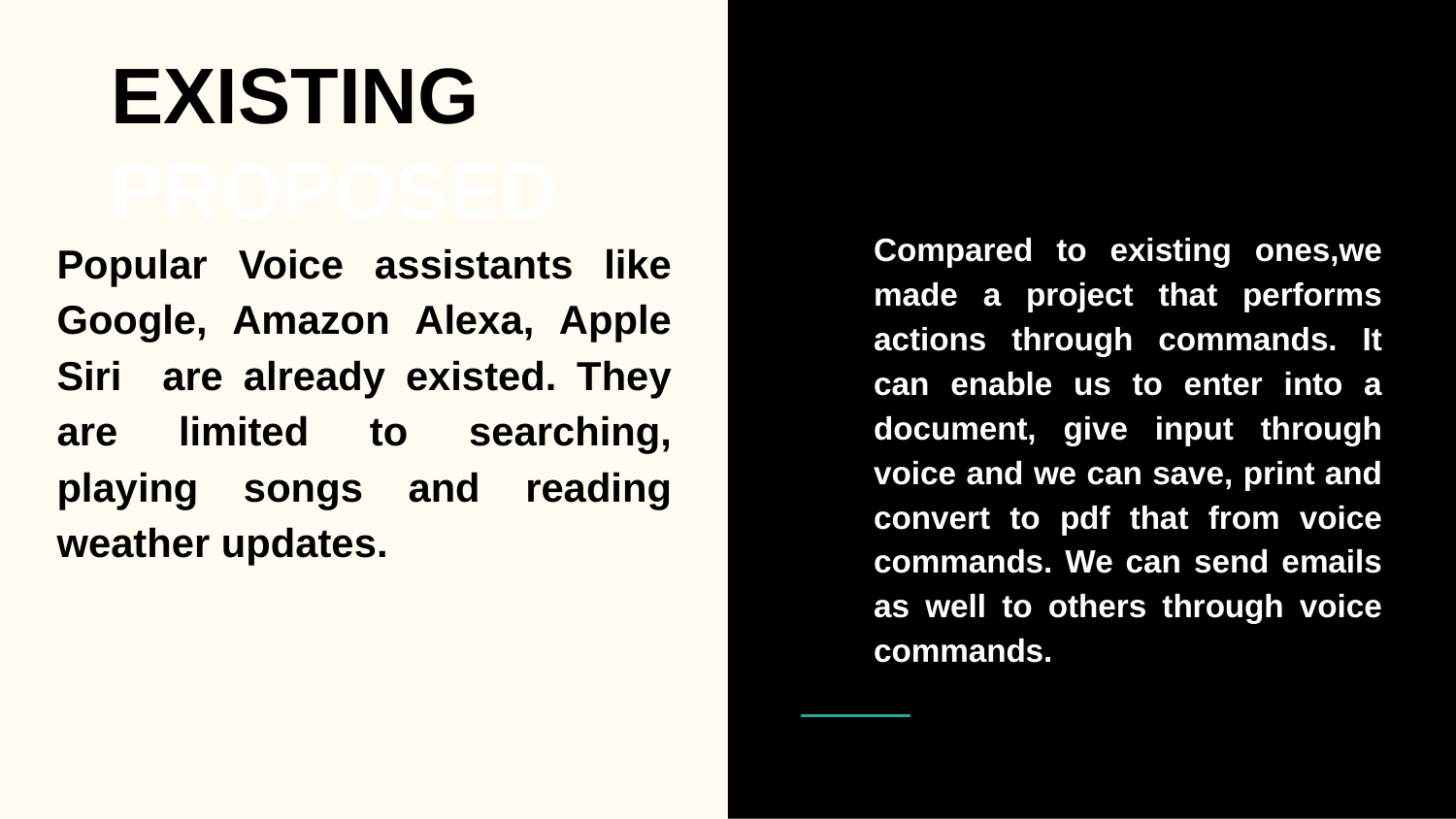

EXISTING				   PROPOSED
# Popular Voice assistants like Google, Amazon Alexa, Apple Siri  are already existed. They are limited to searching, playing songs and reading weather updates.

Compared to existing ones,we made a project that performs actions through commands. It can enable us to enter into a document, give input through voice and we can save, print and convert to pdf that from voice commands. We can send emails as well to others through voice commands.